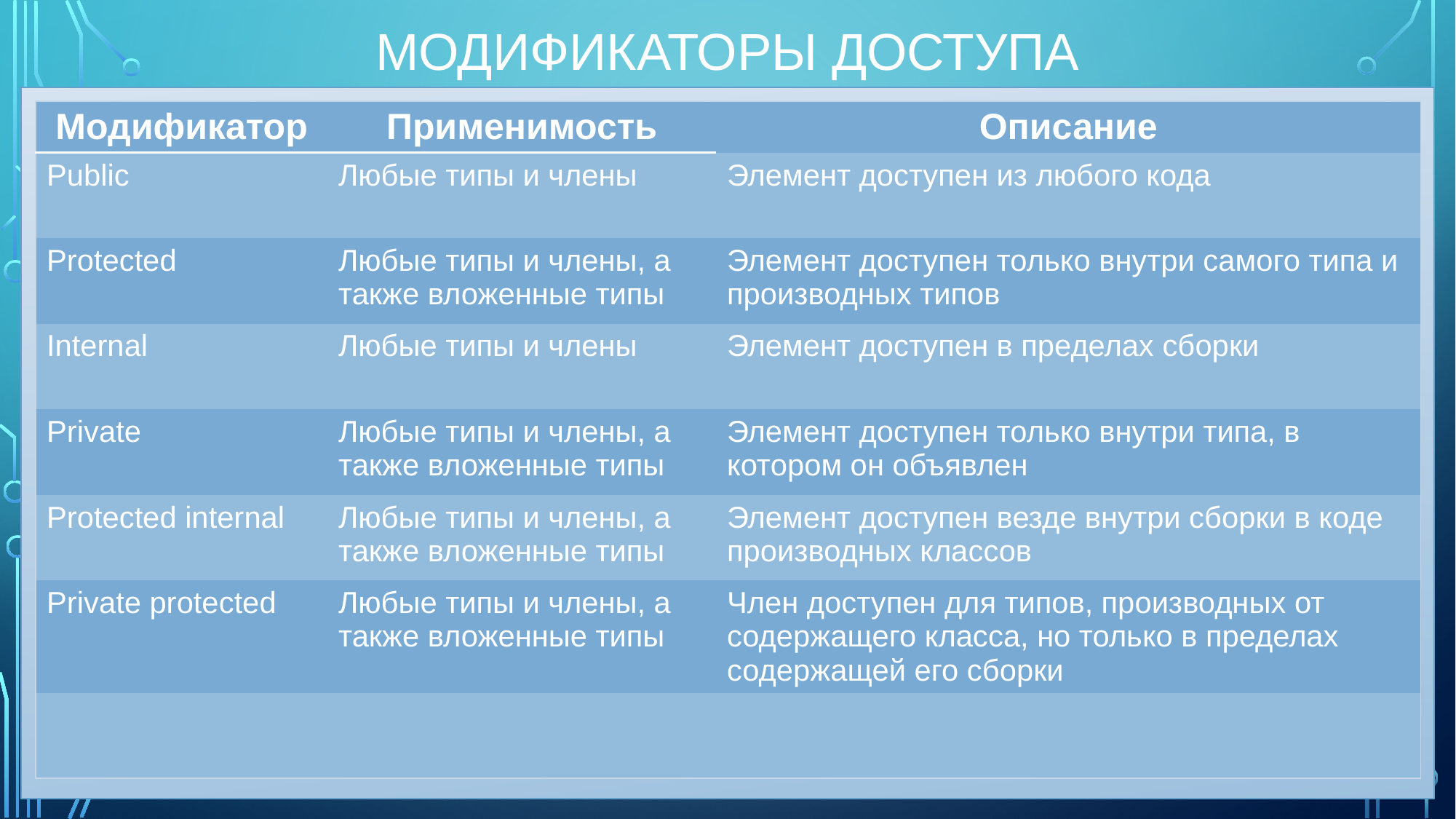

# Модификаторы доступа

| Модификатор | Применимость | Описание |
| --- | --- | --- |
| Public | Любые типы и члены | Элемент доступен из любого кода |
| Protected | Любые типы и члены, а также вложенные типы | Элемент доступен только внутри самого типа и производных типов |
| Internal | Любые типы и члены | Элемент доступен в пределах сборки |
| Private | Любые типы и члены, а также вложенные типы | Элемент доступен только внутри типа, в котором он объявлен |
| Protected internal | Любые типы и члены, а также вложенные типы | Элемент доступен везде внутри сборки в коде производных классов |
| Private protected | Любые типы и члены, а также вложенные типы | Член доступен для типов, производных от содержащего класса, но только в пределах содержащей его сборки |
|  |  |  |